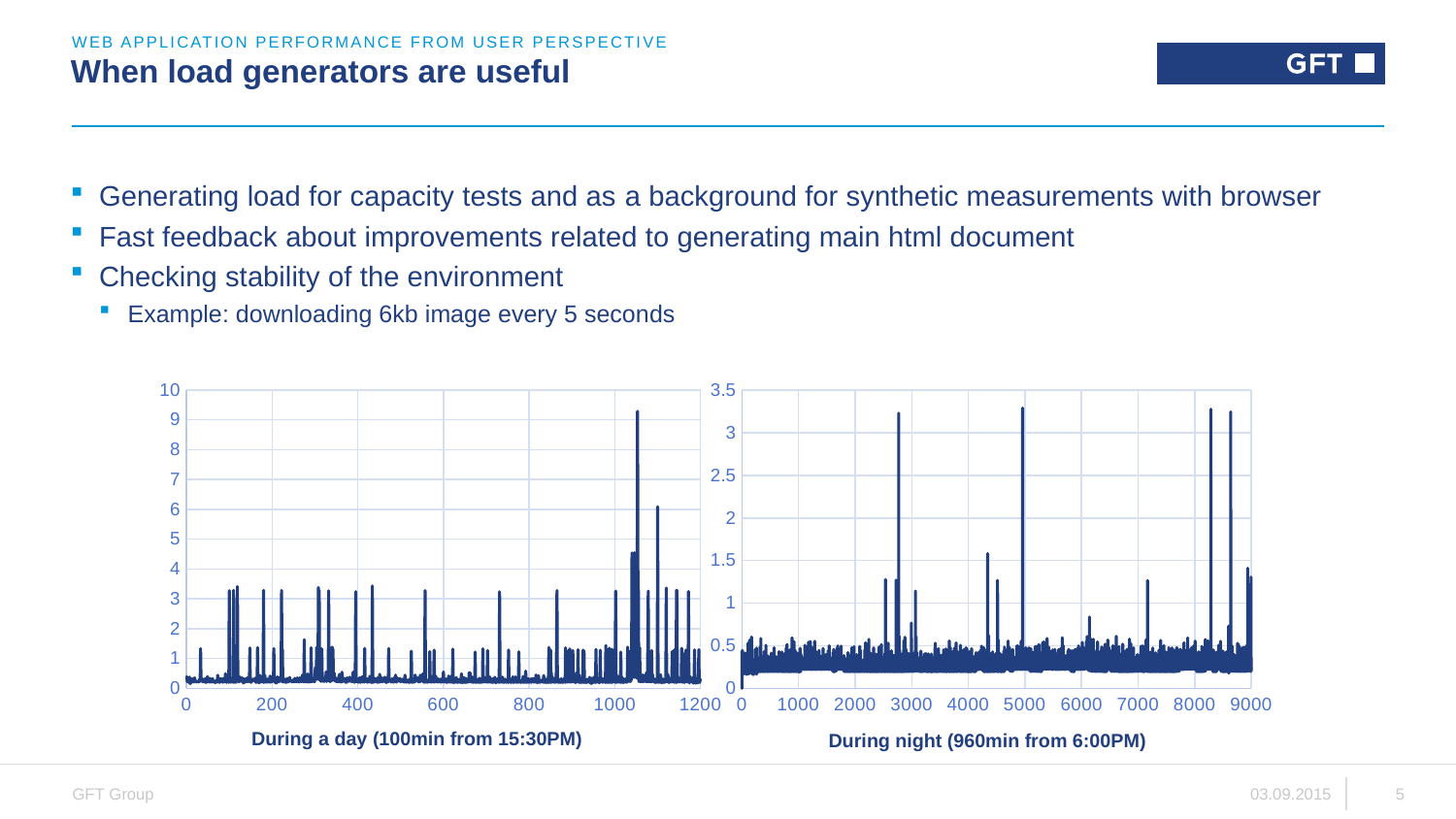

Web Application Performance From User Perspective
# When load generators are useful
Generating load for capacity tests and as a background for synthetic measurements with browser
Fast feedback about improvements related to generating main html document
Checking stability of the environment
Example: downloading 6kb image every 5 seconds

### Chart

| Category |  |
|---|---|

### Chart

| Category |  |
|---|---|
During a day (100min from 15:30PM)
During night (960min from 6:00PM)